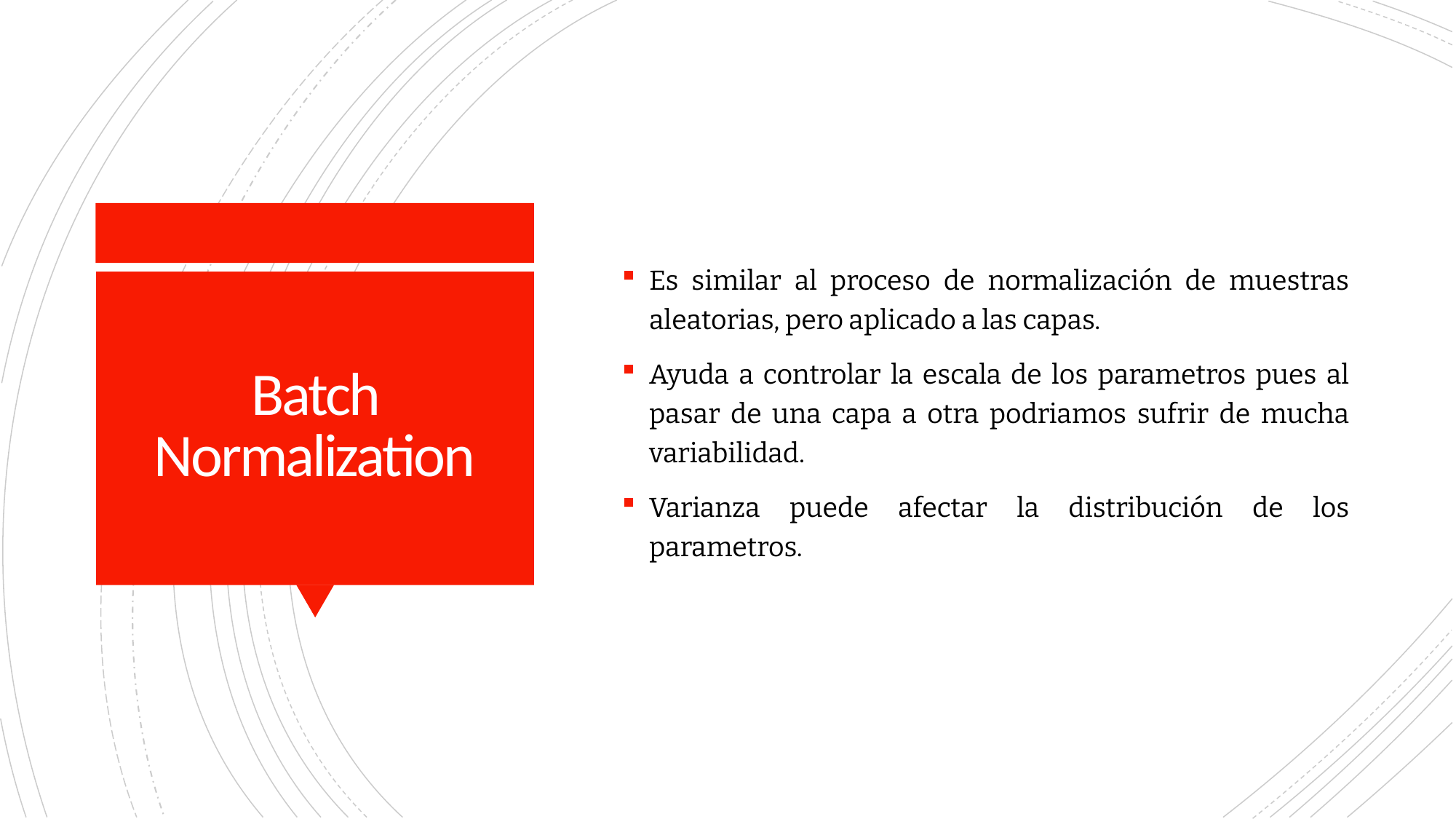

Es similar al proceso de normalización de muestras aleatorias, pero aplicado a las capas.
Ayuda a controlar la escala de los parametros pues al pasar de una capa a otra podriamos sufrir de mucha variabilidad.
Varianza puede afectar la distribución de los parametros.
# Batch Normalization